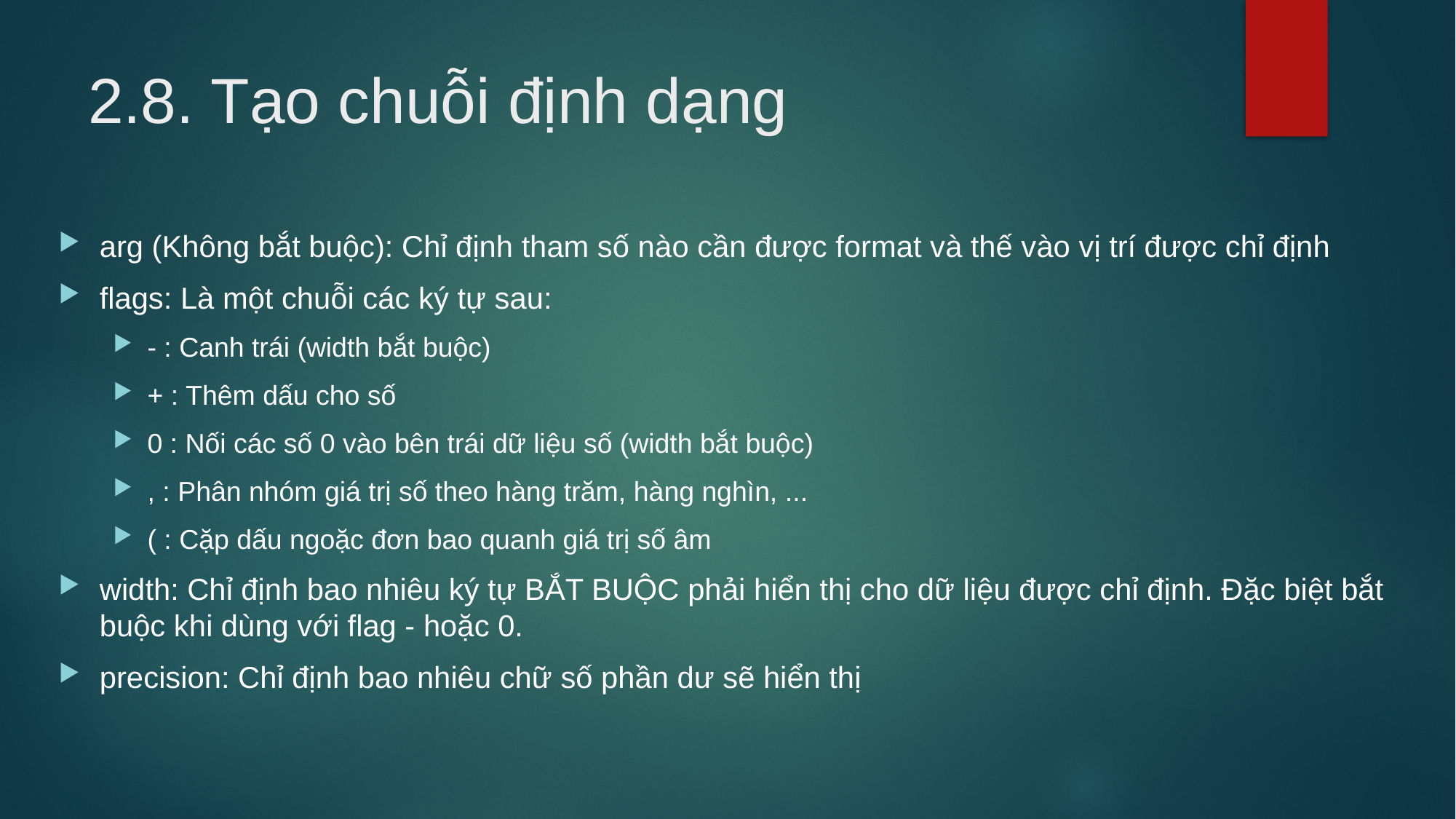

# 2.8. Tạo chuỗi định dạng
arg (Không bắt buộc): Chỉ định tham số nào cần được format và thế vào vị trí được chỉ định
flags: Là một chuỗi các ký tự sau:
- : Canh trái (width bắt buộc)
+ : Thêm dấu cho số
0 : Nối các số 0 vào bên trái dữ liệu số (width bắt buộc)
, : Phân nhóm giá trị số theo hàng trăm, hàng nghìn, ...
( : Cặp dấu ngoặc đơn bao quanh giá trị số âm
width: Chỉ định bao nhiêu ký tự BẮT BUỘC phải hiển thị cho dữ liệu được chỉ định. Đặc biệt bắt buộc khi dùng với flag - hoặc 0.
precision: Chỉ định bao nhiêu chữ số phần dư sẽ hiển thị